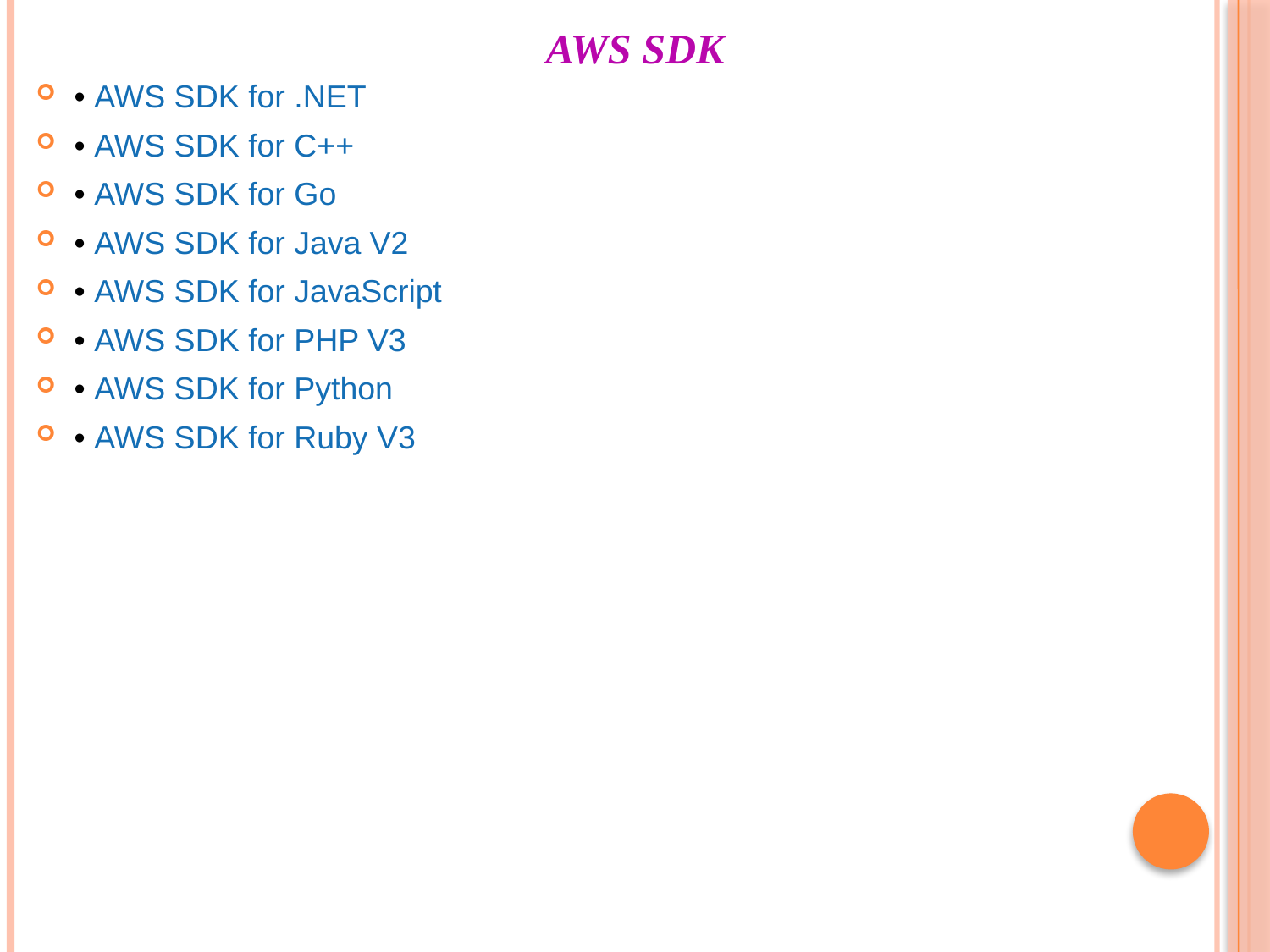

# AWS SDK
• AWS SDK for .NET
• AWS SDK for C++
• AWS SDK for Go
• AWS SDK for Java V2
• AWS SDK for JavaScript
• AWS SDK for PHP V3
• AWS SDK for Python
• AWS SDK for Ruby V3